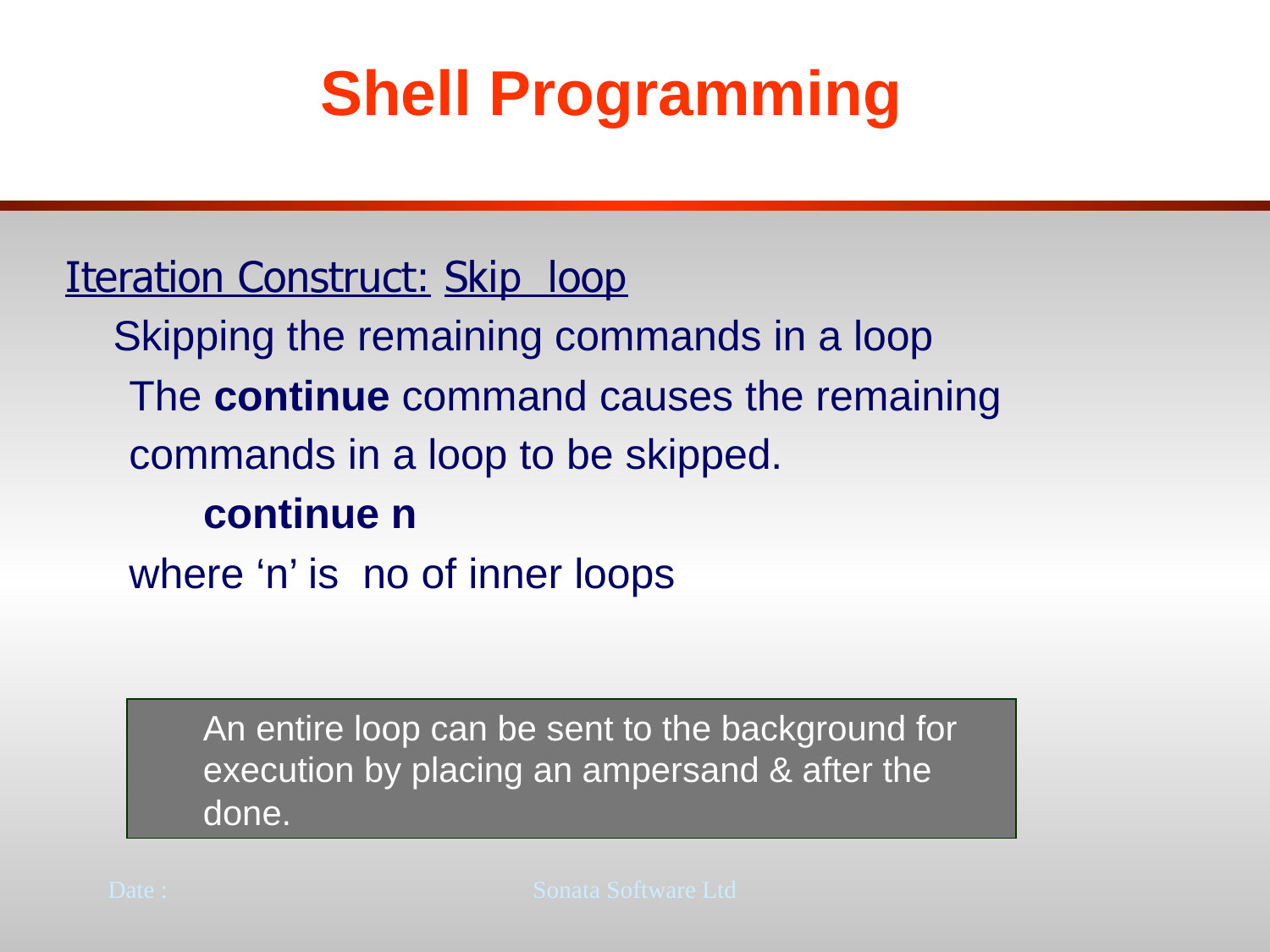

# Shell Programming
Iteration Construct: Skip  loop
    Skipping the remaining commands in a loop
The continue command causes the remaining
commands in a loop to be skipped.
	continue n
where ‘n’ is  no of inner loops

An entire loop can be sent to the background for execution by placing an ampersand & after the done.
Date :
Sonata Software Ltd